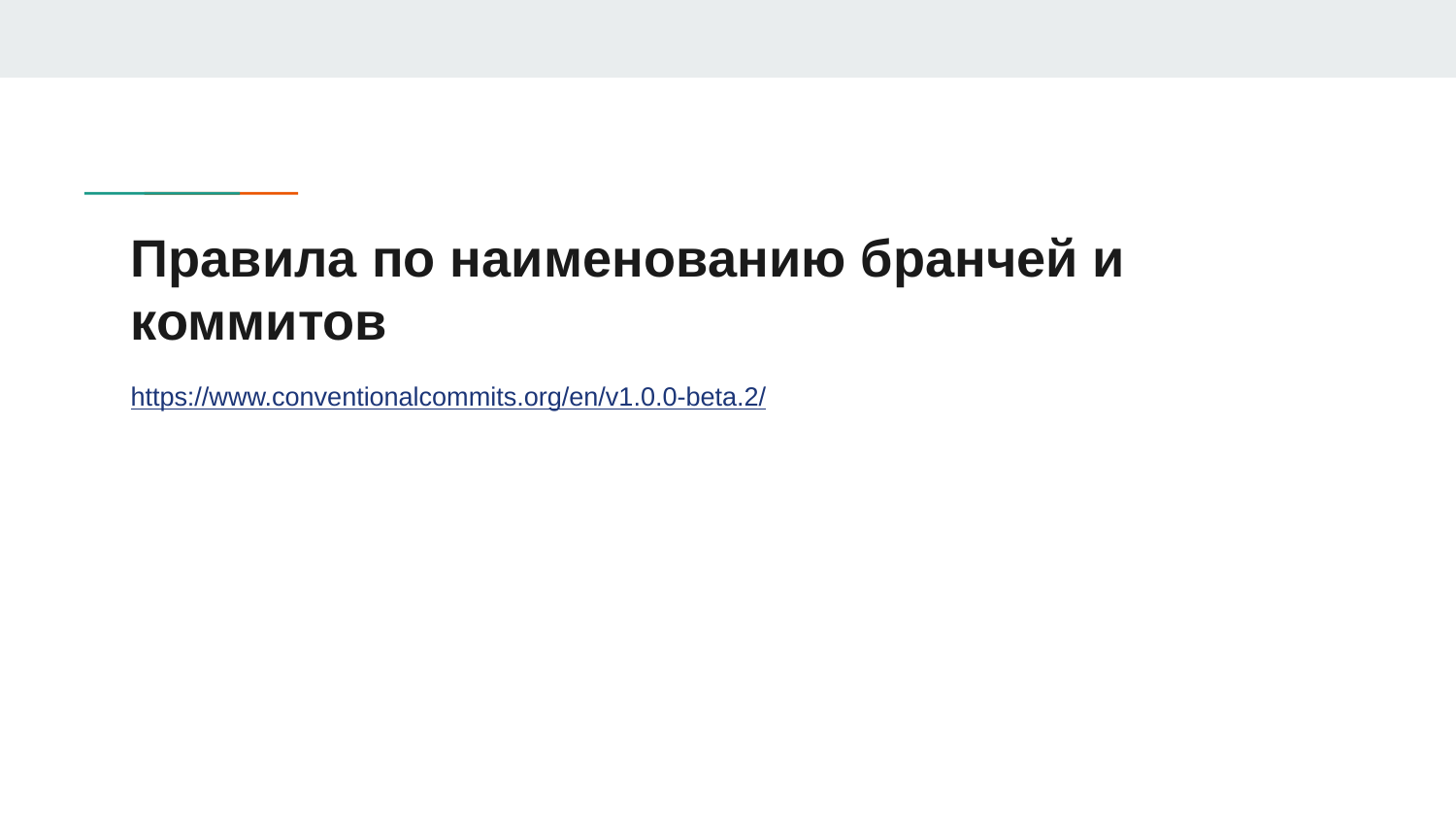

# Правила по наименованию бранчей и коммитов
https://www.conventionalcommits.org/en/v1.0.0-beta.2/